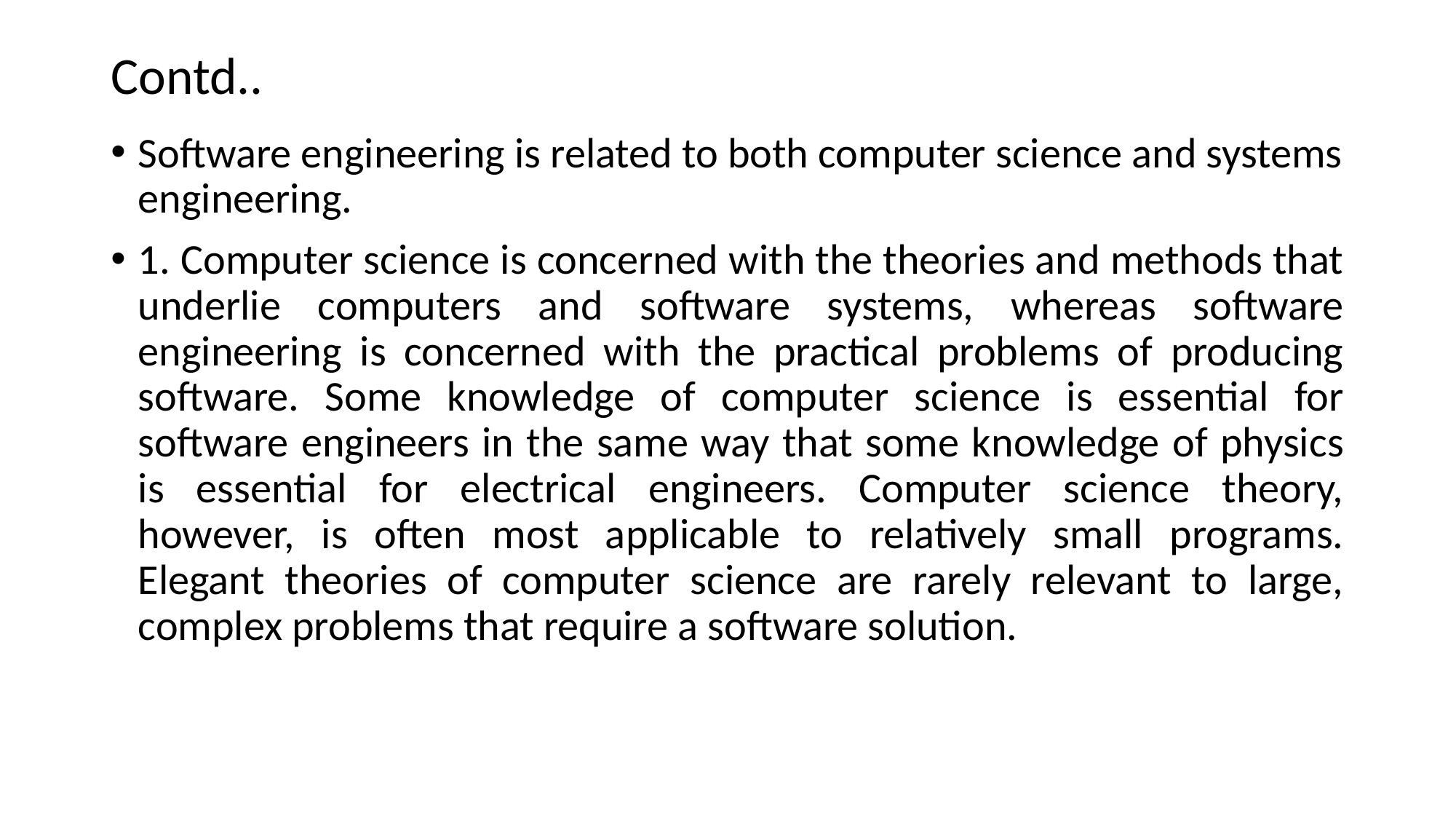

# Contd..
Software engineering is related to both computer science and systems engineering.
1. Computer science is concerned with the theories and methods that underlie computers and software systems, whereas software engineering is concerned with the practical problems of producing software. Some knowledge of computer science is essential for software engineers in the same way that some knowledge of physics is essential for electrical engineers. Computer science theory, however, is often most applicable to relatively small programs. Elegant theories of computer science are rarely relevant to large, complex problems that require a software solution.